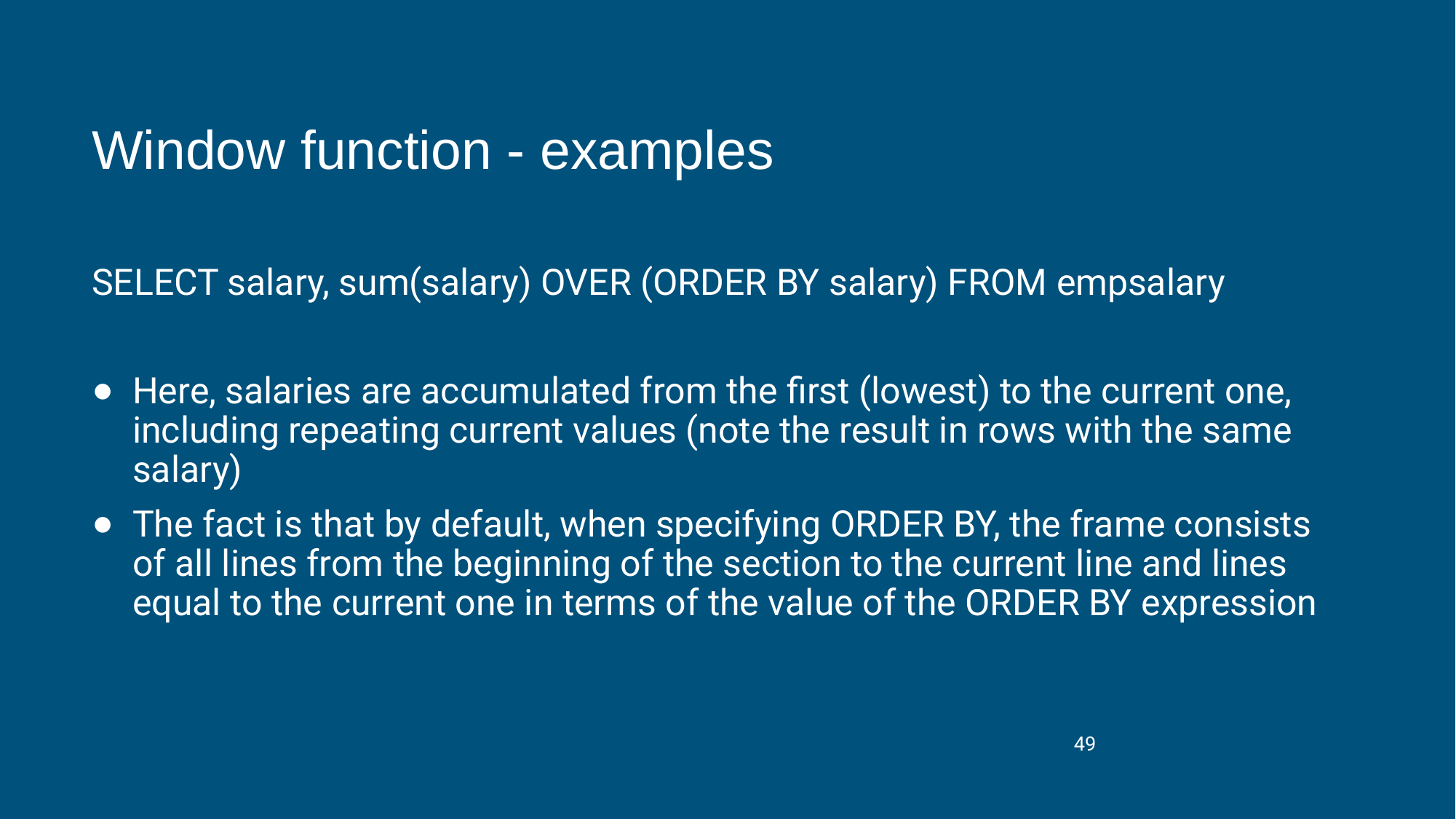

# Window function - examples
SELECT salary, sum(salary) OVER (ORDER BY salary) FROM empsalary

Here, salaries are accumulated from the first (lowest) to the current one, including repeating current values (note the result in rows with the same salary)
The fact is that by default, when specifying ORDER BY, the frame consists of all lines from the beginning of the section to the current line and lines equal to the current one in terms of the value of the ORDER BY expression
49